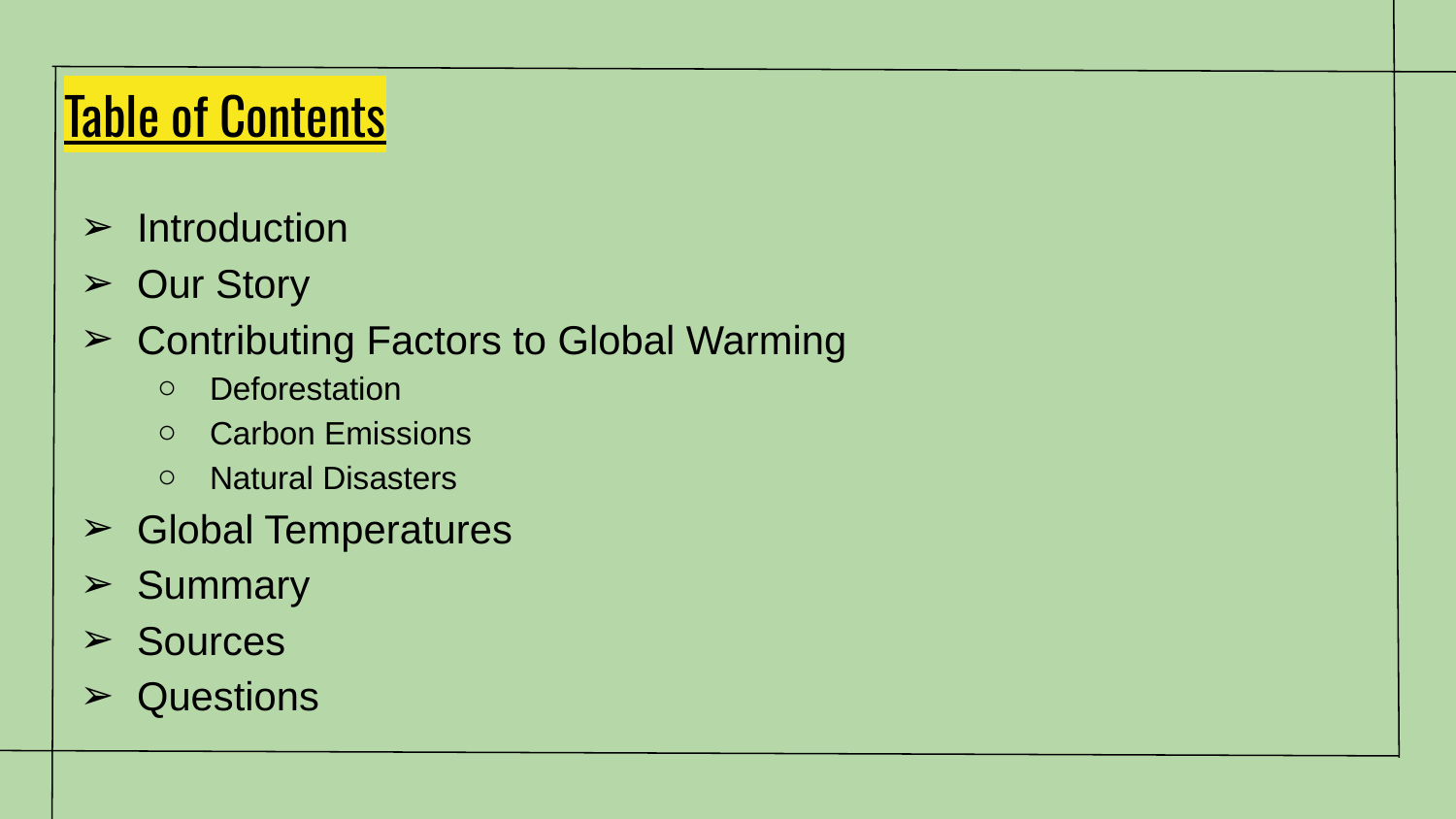

# Table of Contents
Introduction
Our Story
Contributing Factors to Global Warming
Deforestation
Carbon Emissions
Natural Disasters
Global Temperatures
Summary
Sources
Questions